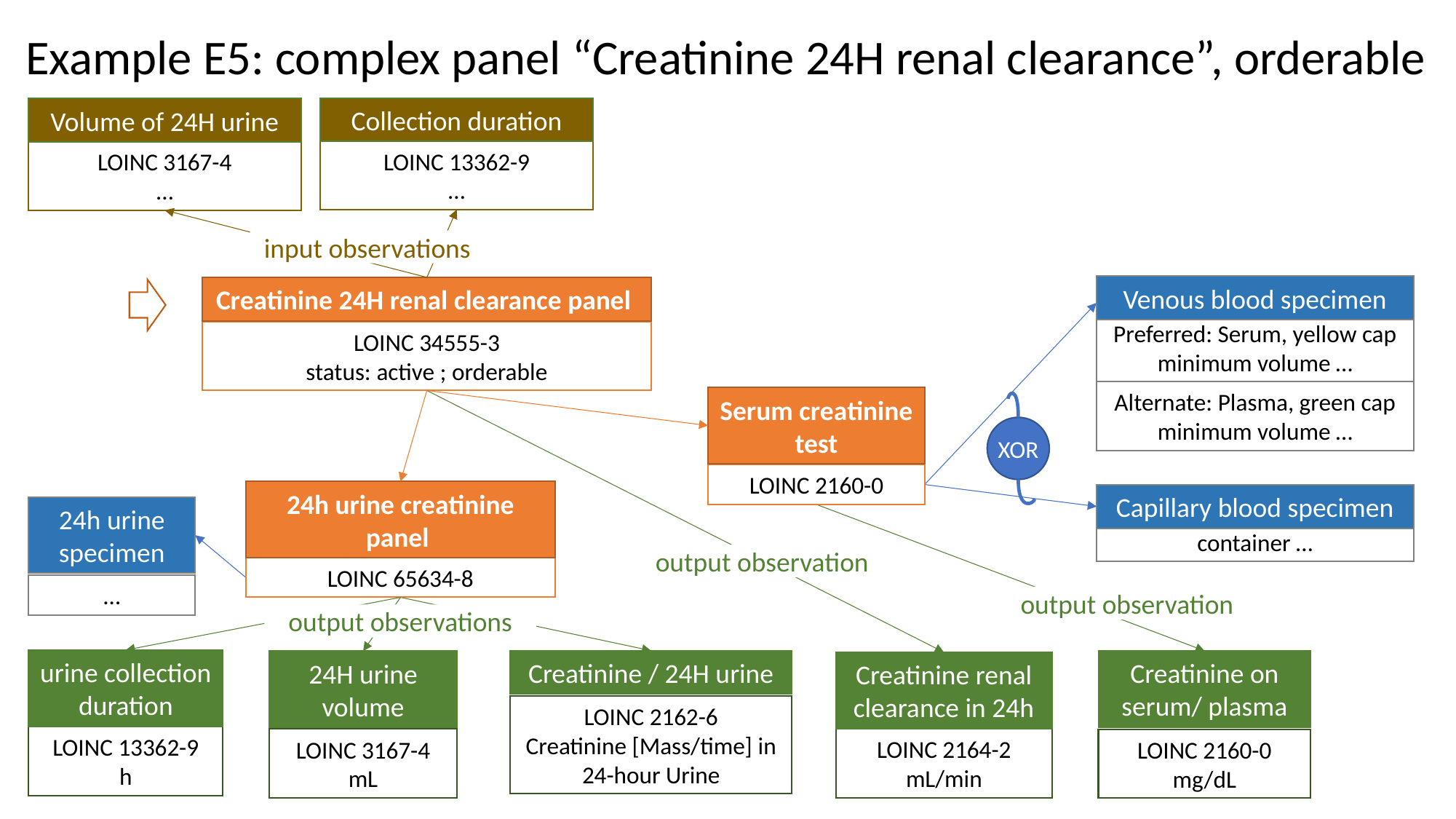

Example E5: complex panel “Creatinine 24H renal clearance”, orderable
Collection duration
Volume of 24H urine
LOINC 13362-9
…
LOINC 3167-4
…
input observations
Venous blood specimen
Creatinine 24H renal clearance panel

Preferred: Serum, yellow cap
minimum volume …
LOINC 34555-3
status: active ; orderable
Alternate: Plasma, green cap
minimum volume …
Serum creatinine test
XOR
LOINC 2160-0
24h urine creatinine panel
Capillary blood specimen
24h urine specimen
container …
output observation
LOINC 65634-8
…
output observation
output observations
urine collection duration
Creatinine / 24H urine
Creatinine on serum/ plasma
24H urine volume
Creatinine renal clearance in 24h
LOINC 2162-6
Creatinine [Mass/​time] in 24-hour Urine
LOINC 13362-9
h
LOINC 2164-2
mL/min
LOINC 3167-4
mL
LOINC 2160-0
mg/dL